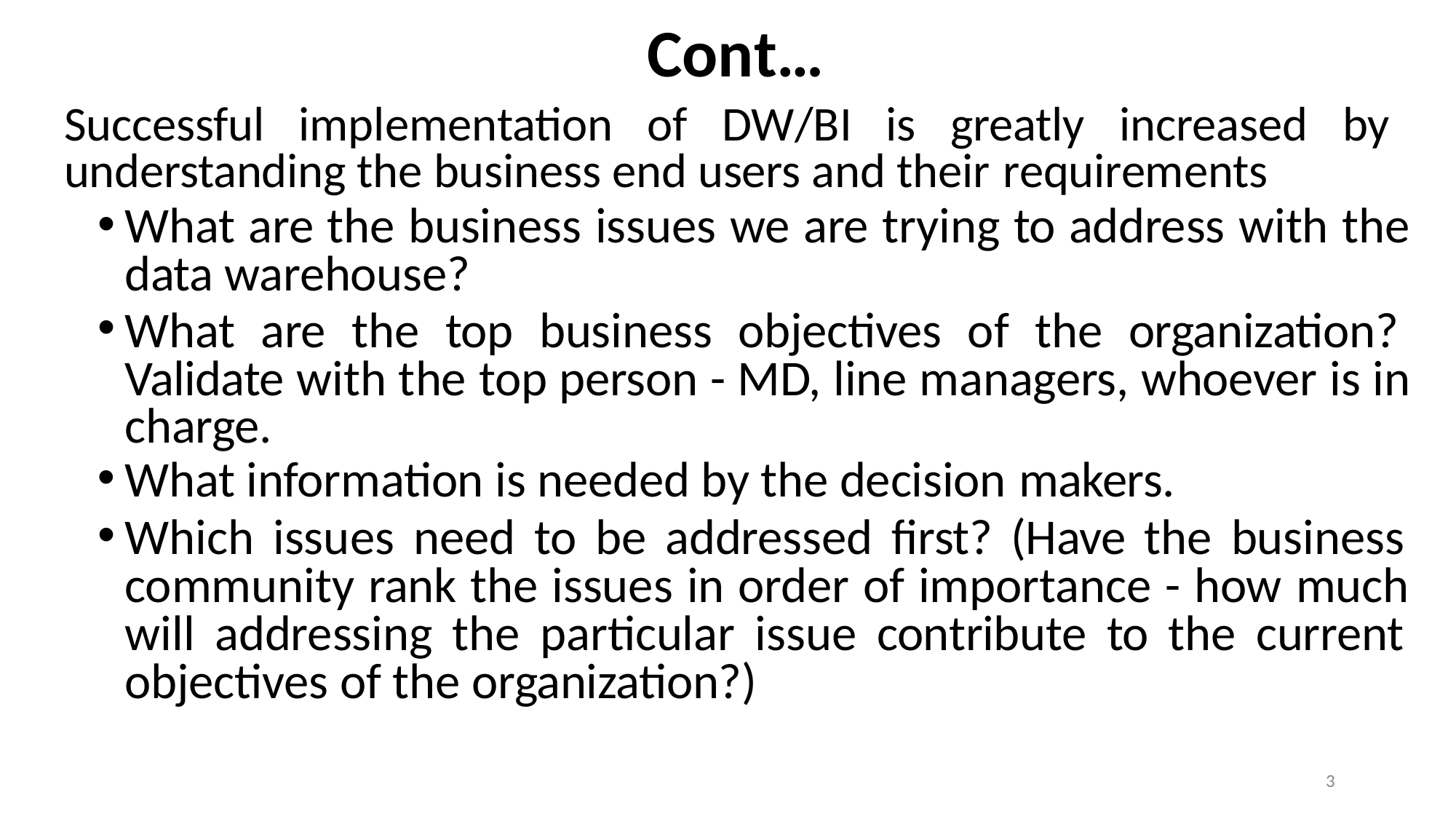

# Cont…
Successful implementation of DW/BI is greatly increased by  understanding the business end users and their requirements
What are the business issues we are trying to address with the  data warehouse?
What are the top business objectives of the organization?  Validate with the top person - MD, line managers, whoever is in  charge.
What information is needed by the decision makers.
Which issues need to be addressed first? (Have the business  community rank the issues in order of importance - how much  will addressing the particular issue contribute to the current  objectives of the organization?)
3